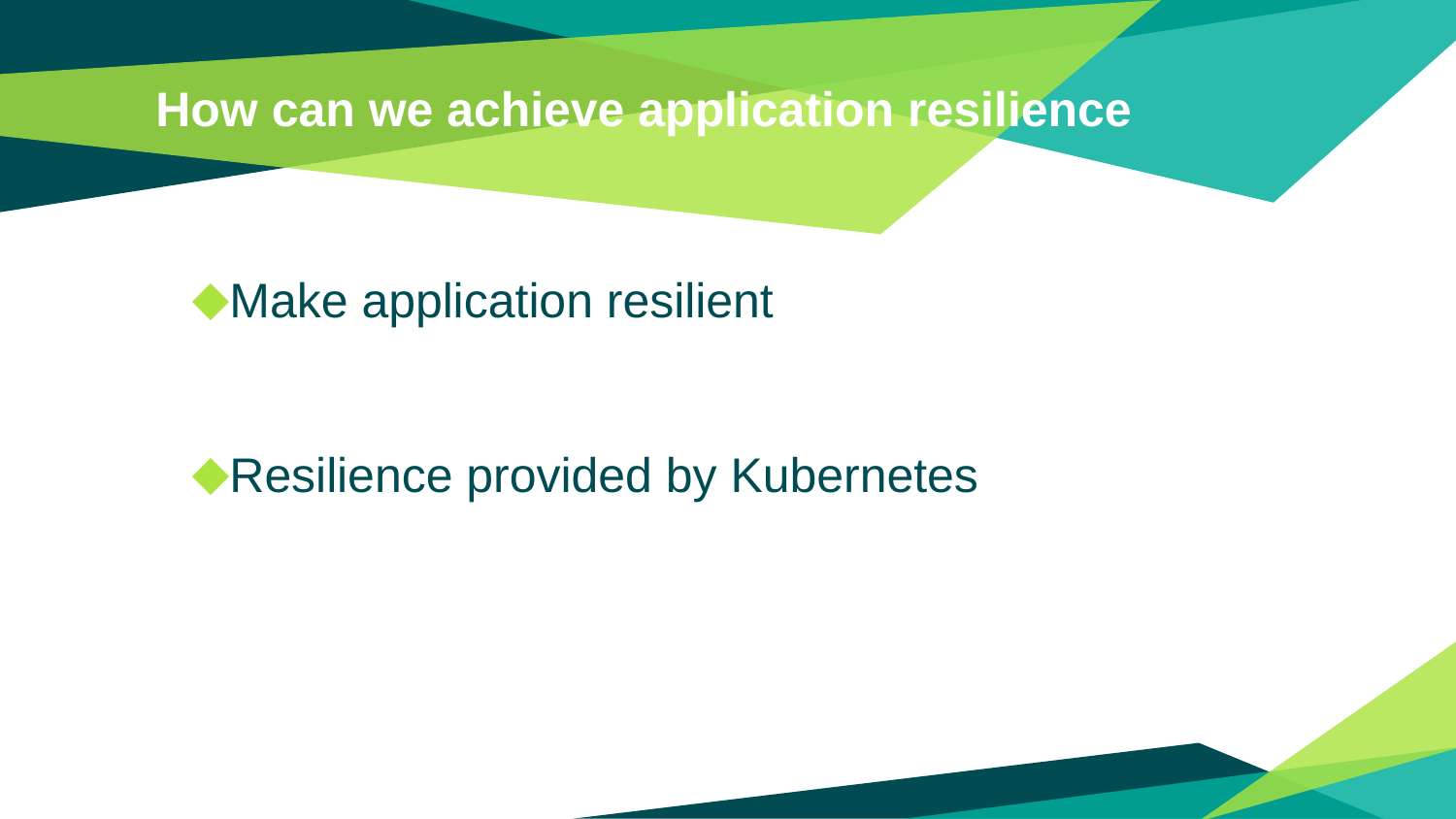

# How can we achieve application resilience
Make application resilient
Resilience provided by Kubernetes